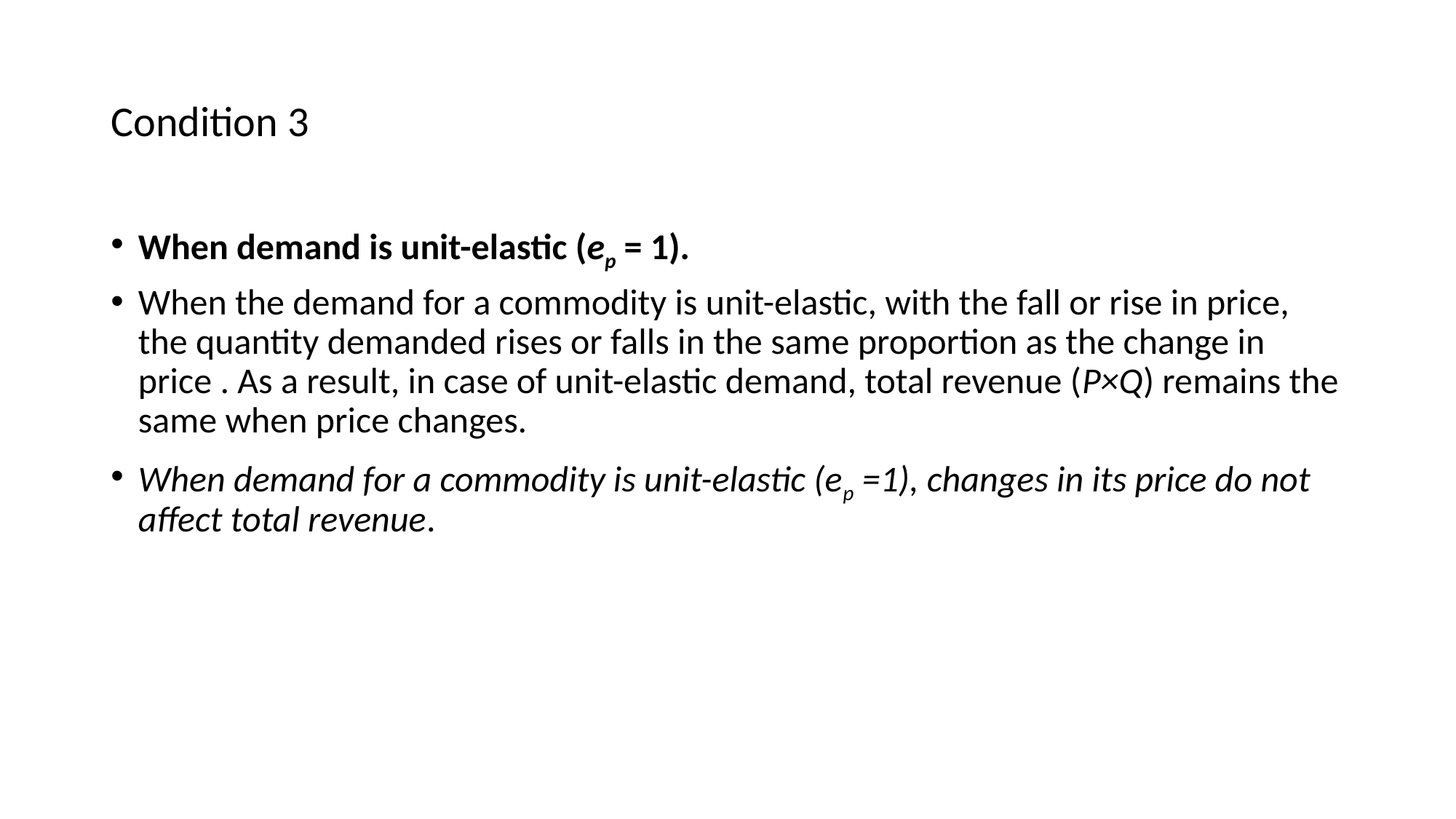

# Condition 3
When demand is unit-elastic (ep = 1).
When the demand for a commodity is unit-elastic, with the fall or rise in price, the quantity demanded rises or falls in the same proportion as the change in price . As a result, in case of unit-elastic demand, total revenue (P×Q) remains the same when price changes.
When demand for a commodity is unit-elastic (ep =1), changes in its price do not affect total revenue.